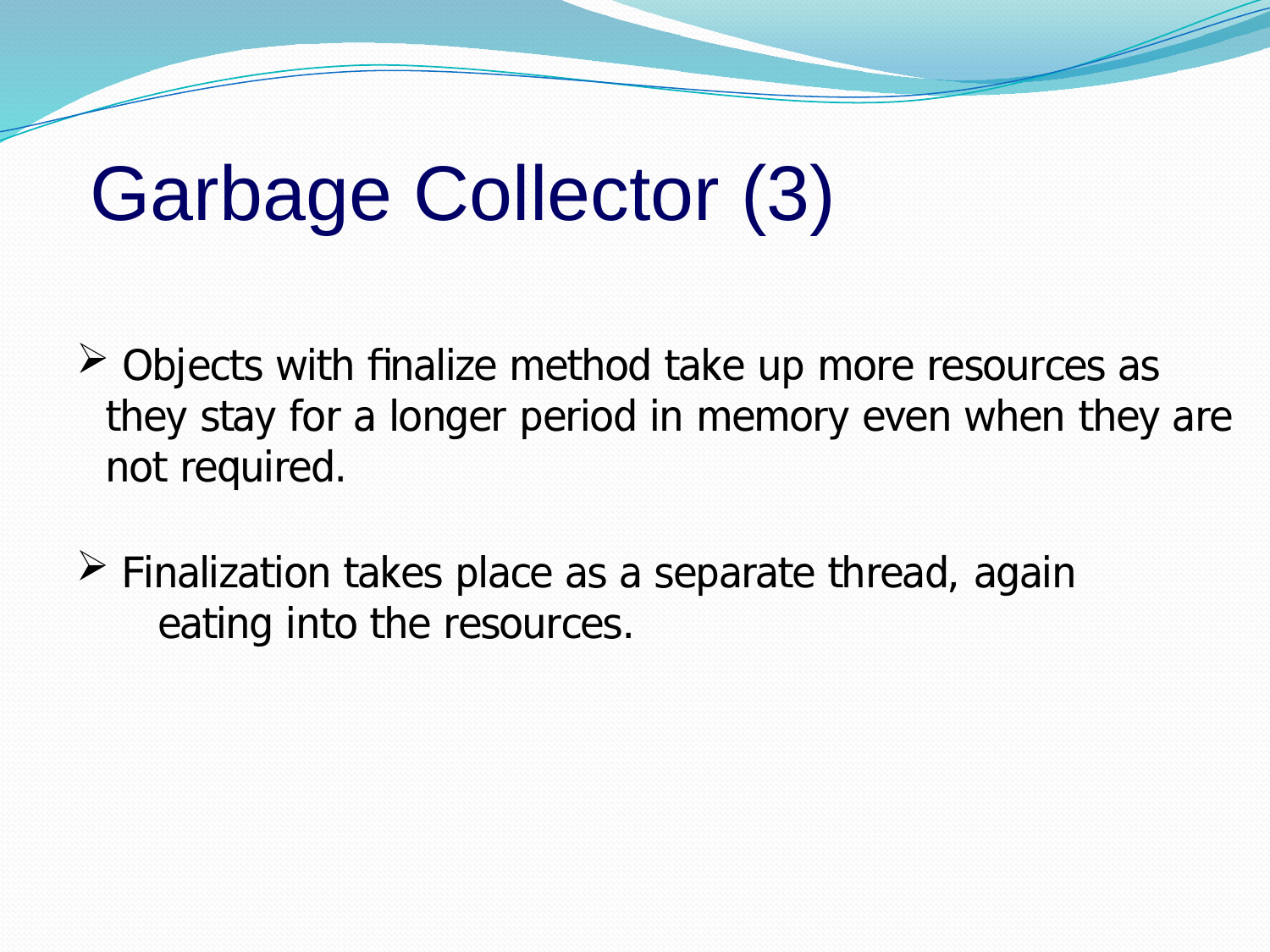

Garbage Collector (3)
 Objects with finalize method take up more resources as they stay for a longer period in memory even when they are not required.
 Finalization takes place as a separate thread, again
    eating into the resources.